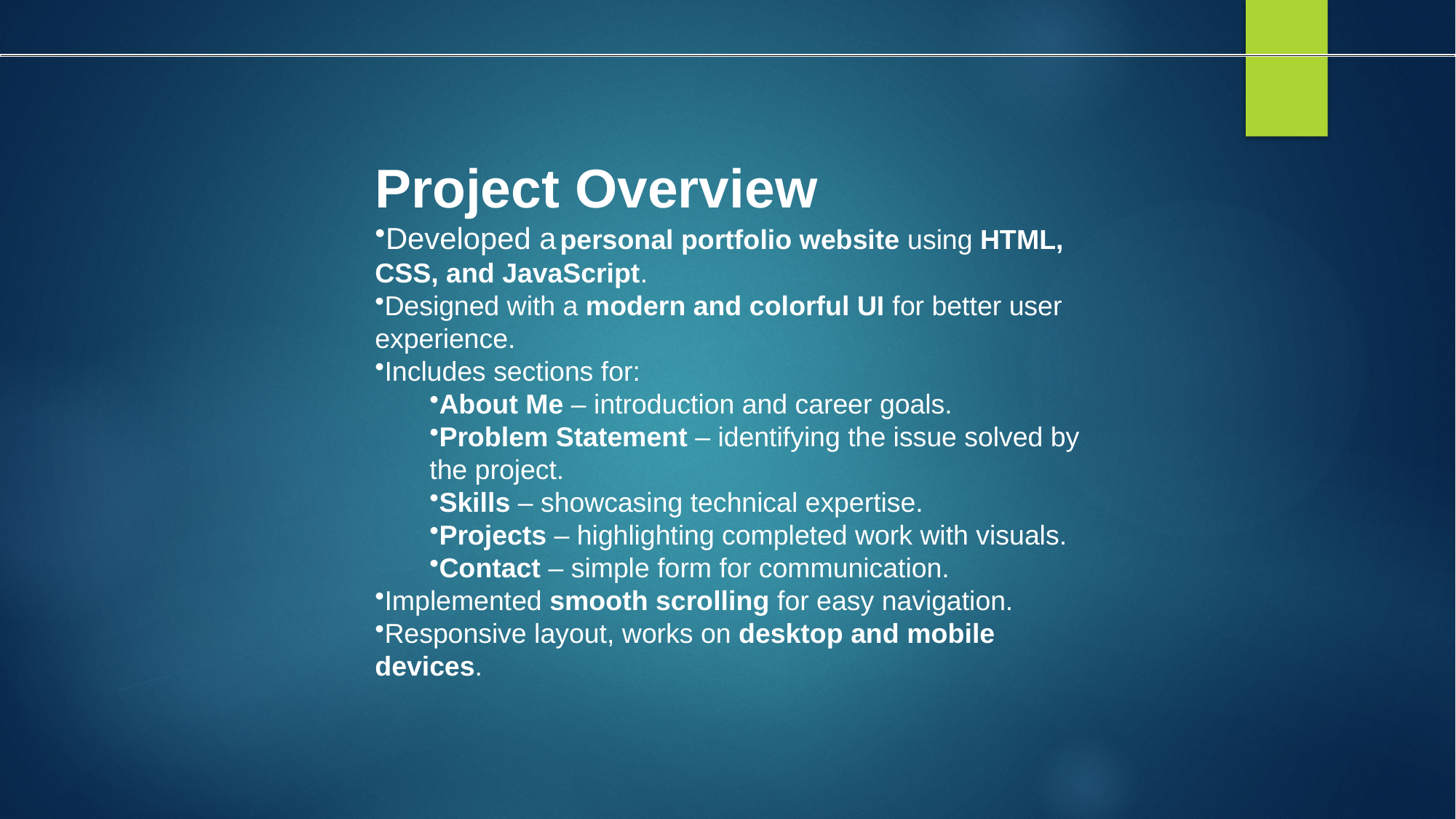

Project Overview
Developed a personal portfolio website using HTML, CSS, and JavaScript.
Designed with a modern and colorful UI for better user experience.
Includes sections for:
About Me – introduction and career goals.
Problem Statement – identifying the issue solved by the project.
Skills – showcasing technical expertise.
Projects – highlighting completed work with visuals.
Contact – simple form for communication.
Implemented smooth scrolling for easy navigation.
Responsive layout, works on desktop and mobile devices.